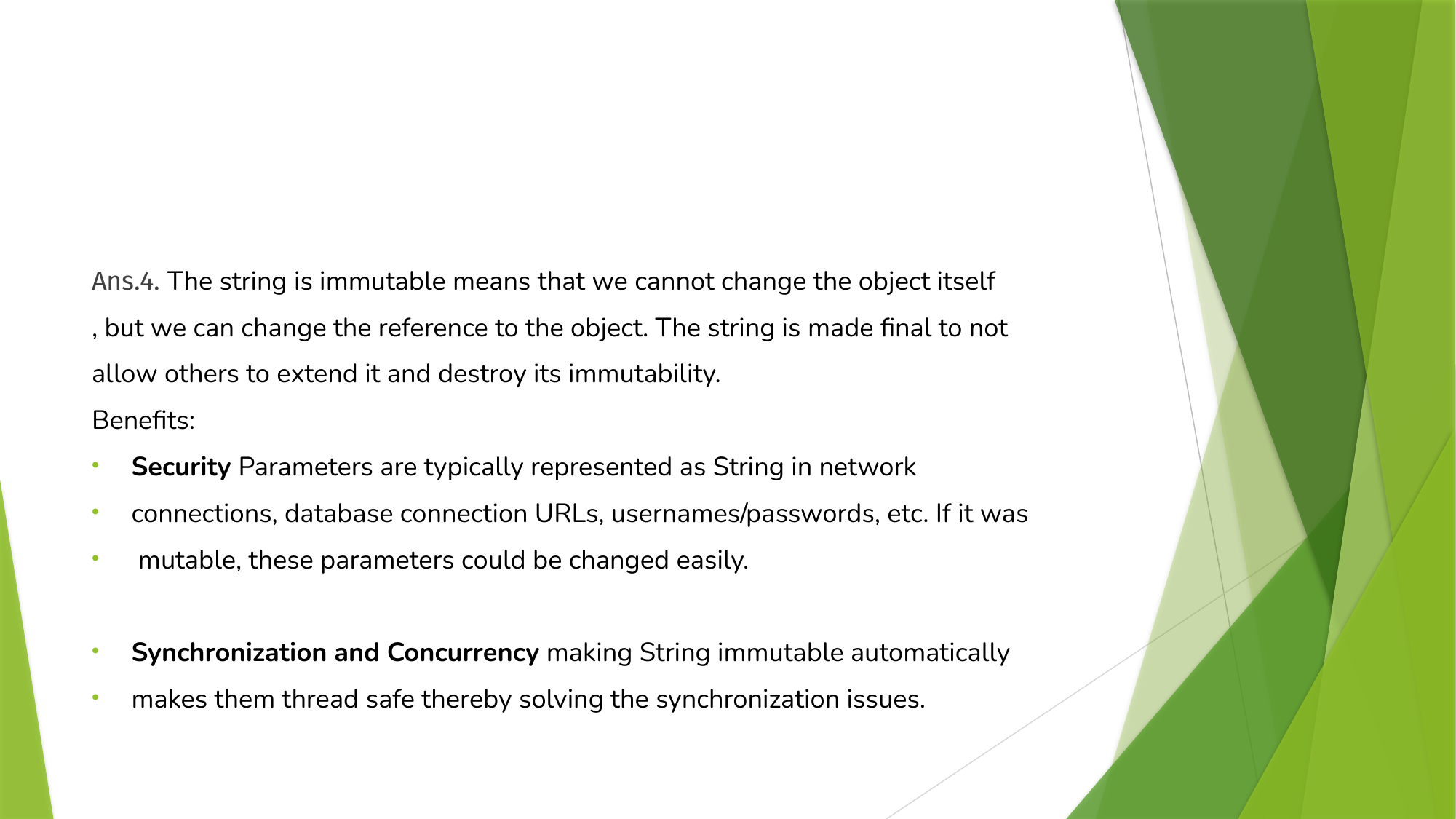

#
Ans.4. The string is immutable means that we cannot change the object itself
, but we can change the reference to the object. The string is made final to not
allow others to extend it and destroy its immutability.
Benefits:
Security Parameters are typically represented as String in network
connections, database connection URLs, usernames/passwords, etc. If it was
 mutable, these parameters could be changed easily.

Synchronization and Concurrency making String immutable automatically
makes them thread safe thereby solving the synchronization issues.